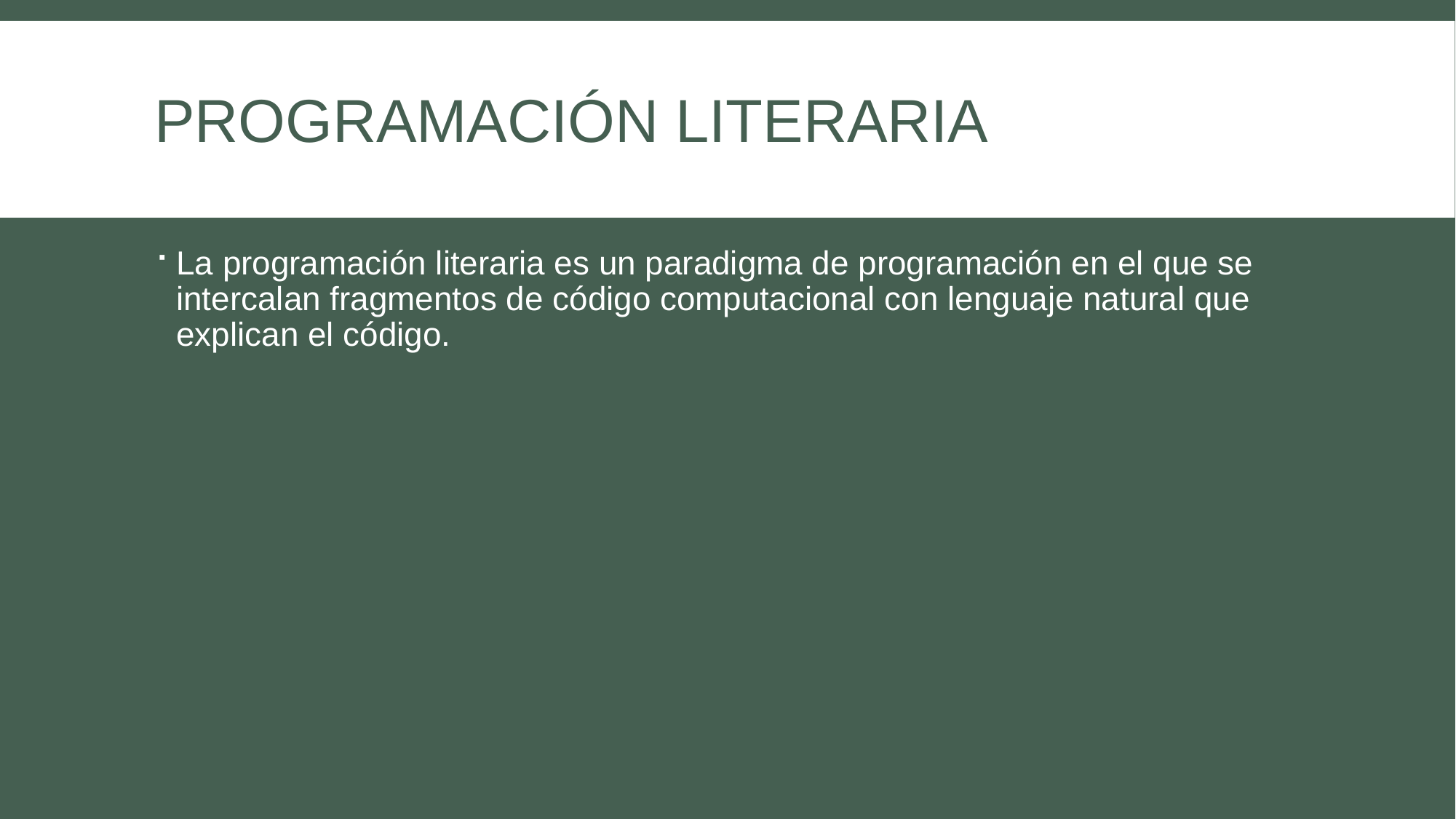

# Programación Literaria
La programación literaria es un paradigma de programación en el que se intercalan fragmentos de código computacional con lenguaje natural que explican el código.